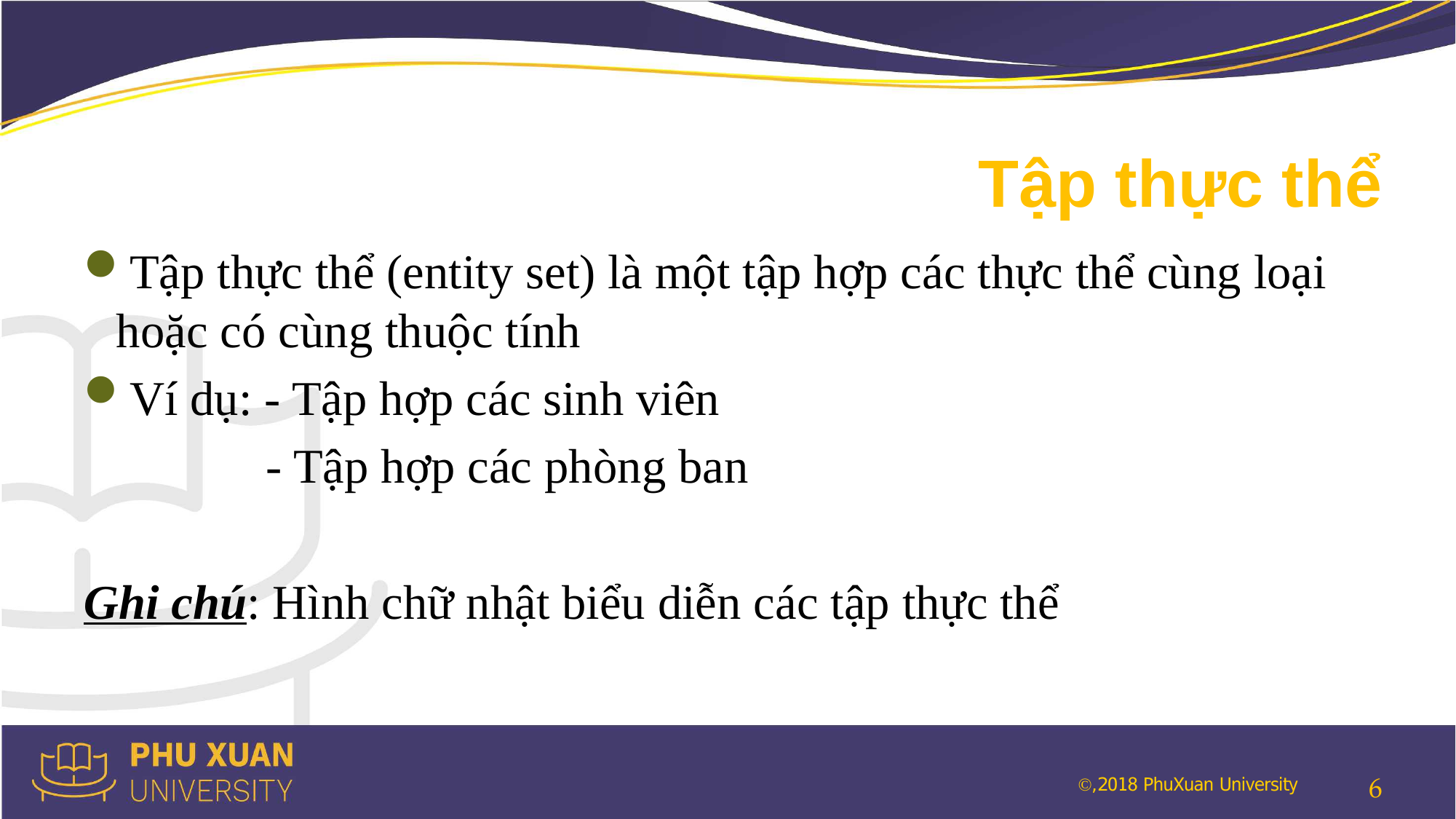

# Tập thực thể
Tập thực thể (entity set) là một tập hợp các thực thể cùng loại hoặc có cùng thuộc tính
Ví dụ: - Tập hợp các sinh viên
	      - Tập hợp các phòng ban

Ghi chú: Hình chữ nhật biểu diễn các tập thực thể
6